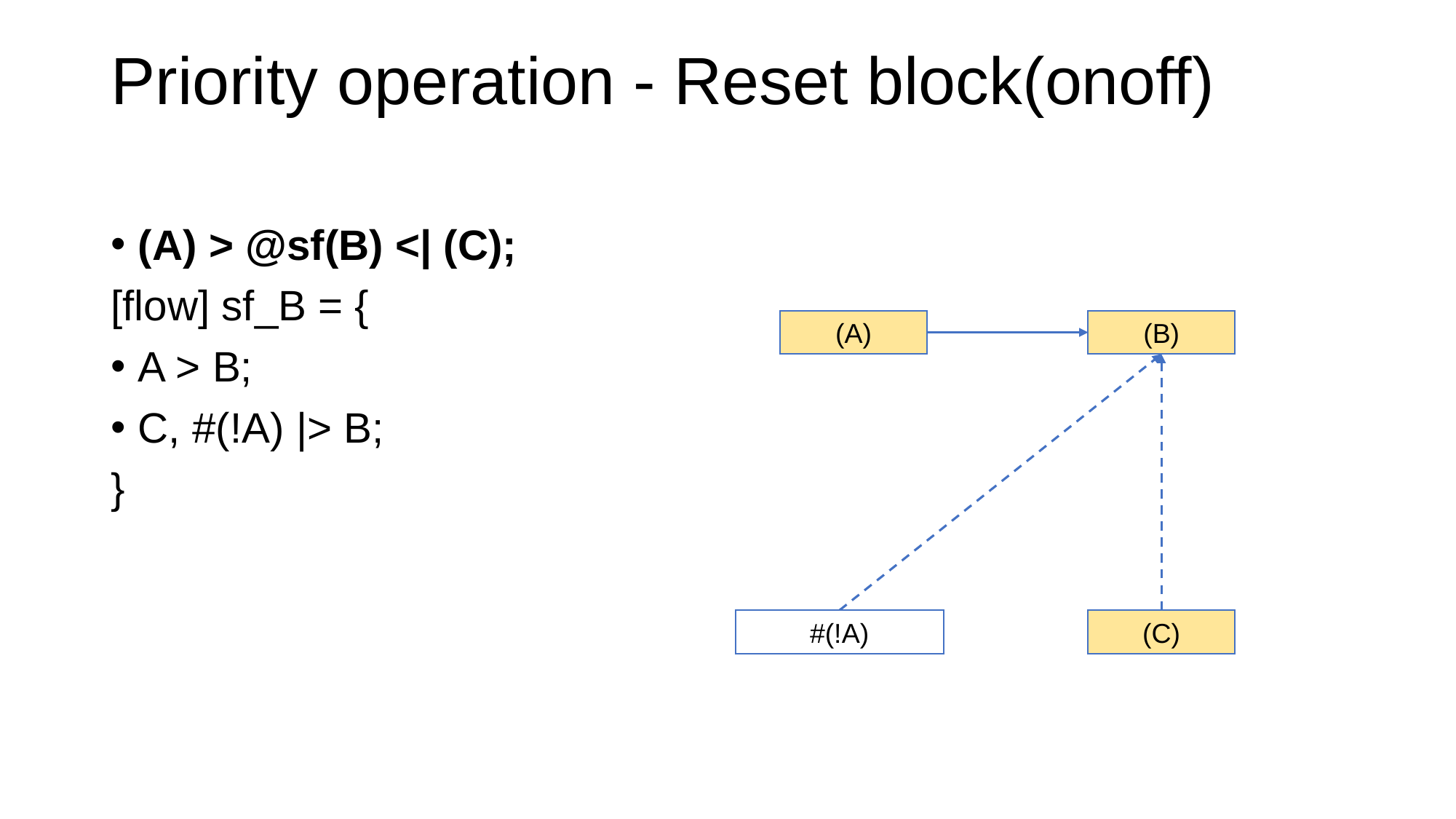

# Priority operation - Reset block(onoff)
(A) > @sf(B) <| (C);
[flow] sf_B = {
A > B;
C, #(!A) |> B;
}

(A)
(B)
#(!A)
(C)